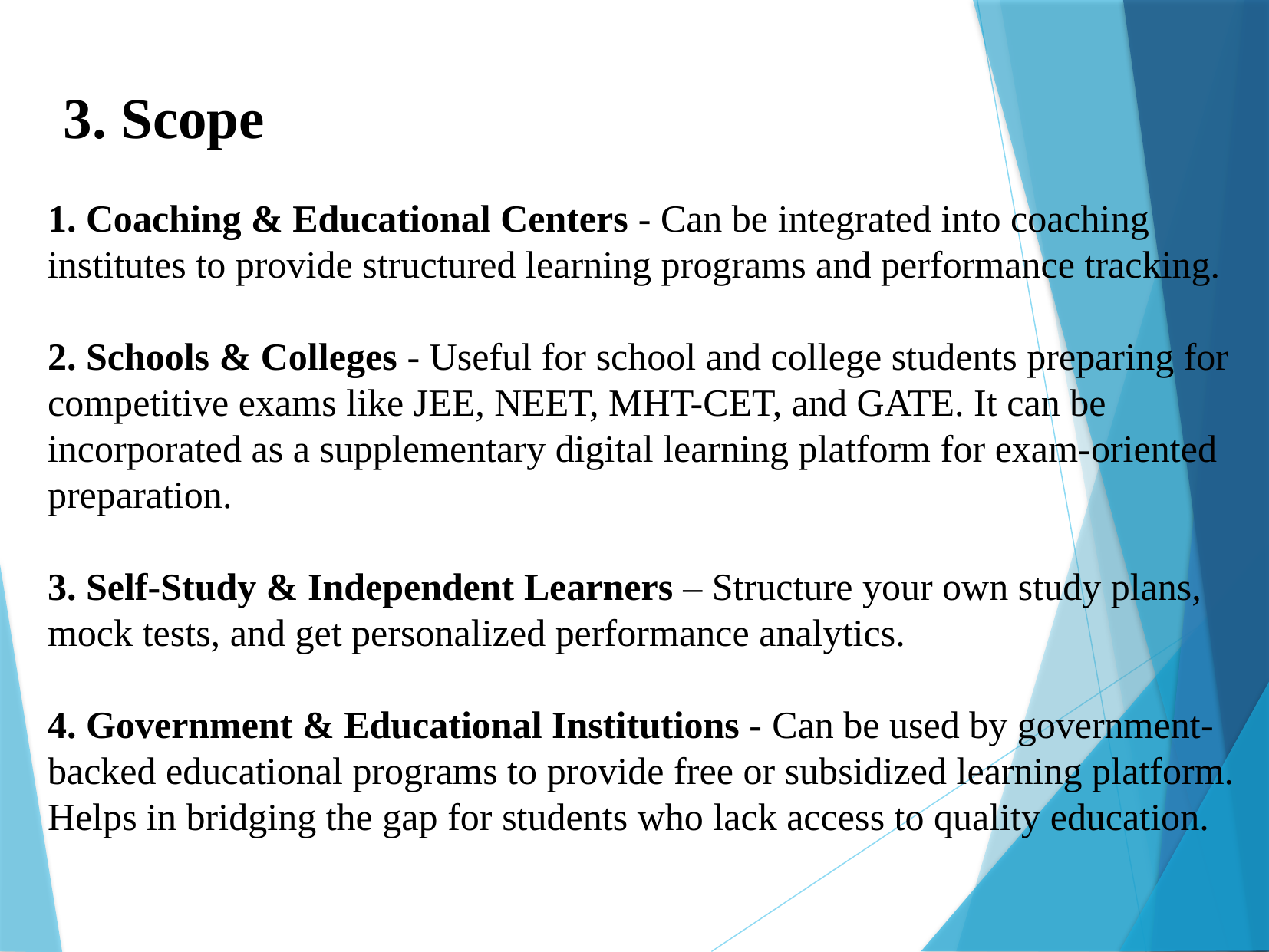

3. Scope
1. Coaching & Educational Centers - Can be integrated into coaching institutes to provide structured learning programs and performance tracking.

2. Schools & Colleges - Useful for school and college students preparing for competitive exams like JEE, NEET, MHT-CET, and GATE. It can be incorporated as a supplementary digital learning platform for exam-oriented preparation.

3. Self-Study & Independent Learners – Structure your own study plans, mock tests, and get personalized performance analytics.

4. Government & Educational Institutions - Can be used by government-backed educational programs to provide free or subsidized learning platform. Helps in bridging the gap for students who lack access to quality education.